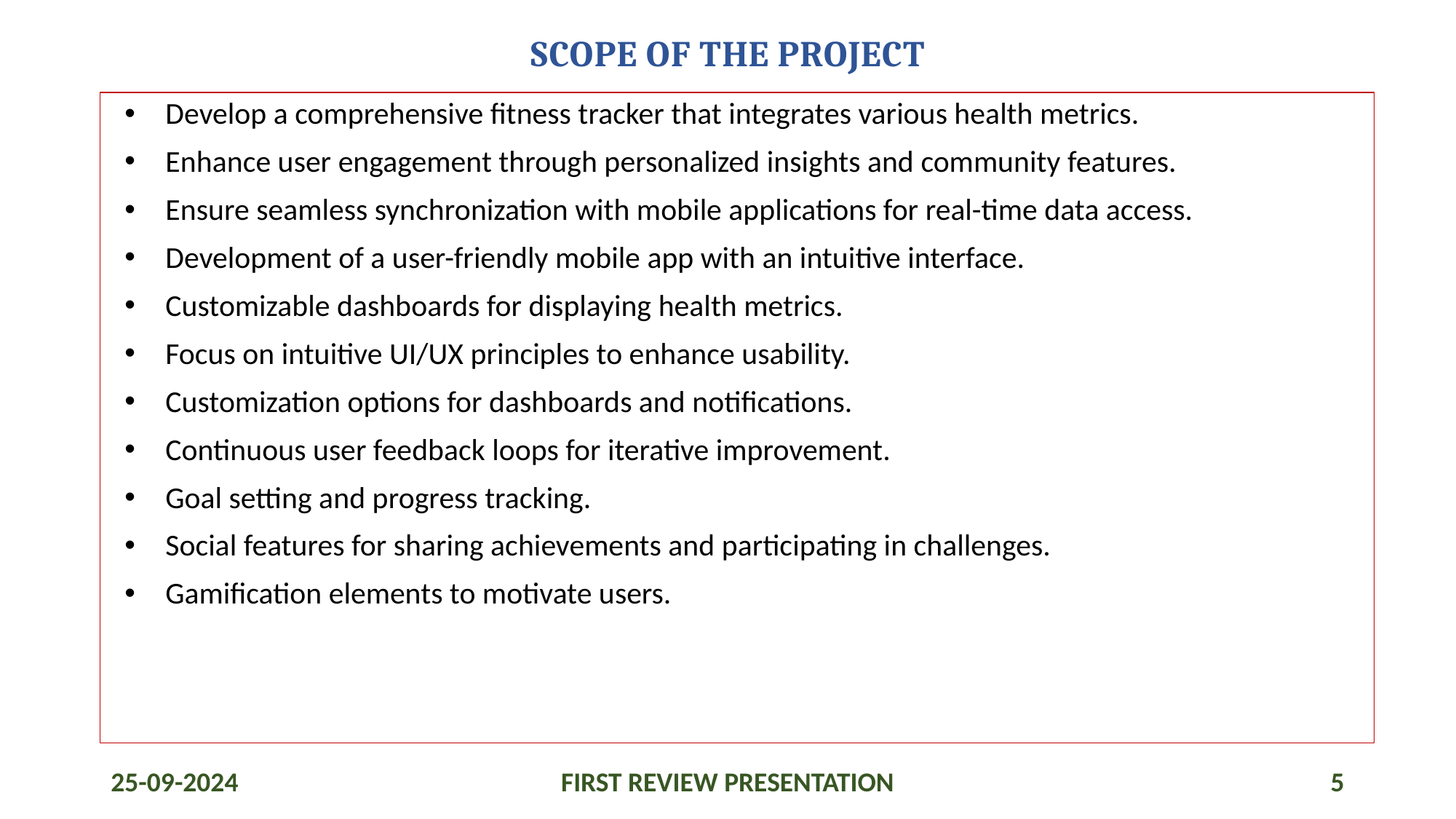

# SCOPE OF THE PROJECT
Develop a comprehensive fitness tracker that integrates various health metrics.
Enhance user engagement through personalized insights and community features.
Ensure seamless synchronization with mobile applications for real-time data access.
Development of a user-friendly mobile app with an intuitive interface.
Customizable dashboards for displaying health metrics.
Focus on intuitive UI/UX principles to enhance usability.
Customization options for dashboards and notifications.
Continuous user feedback loops for iterative improvement.
Goal setting and progress tracking.
Social features for sharing achievements and participating in challenges.
Gamification elements to motivate users.

25-09-2024
FIRST REVIEW PRESENTATION
5